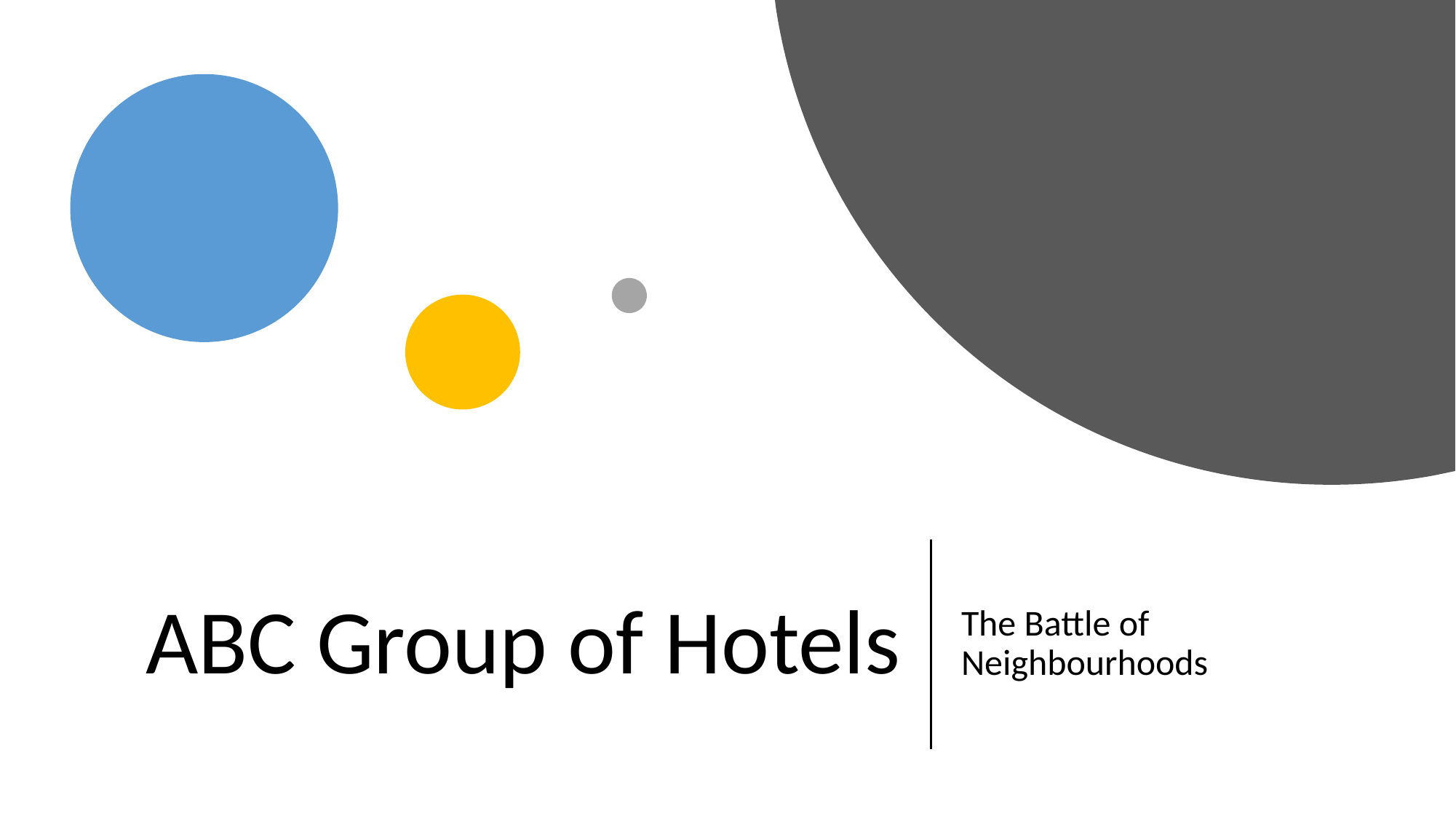

# ABC Group of Hotels
The Battle of Neighbourhoods